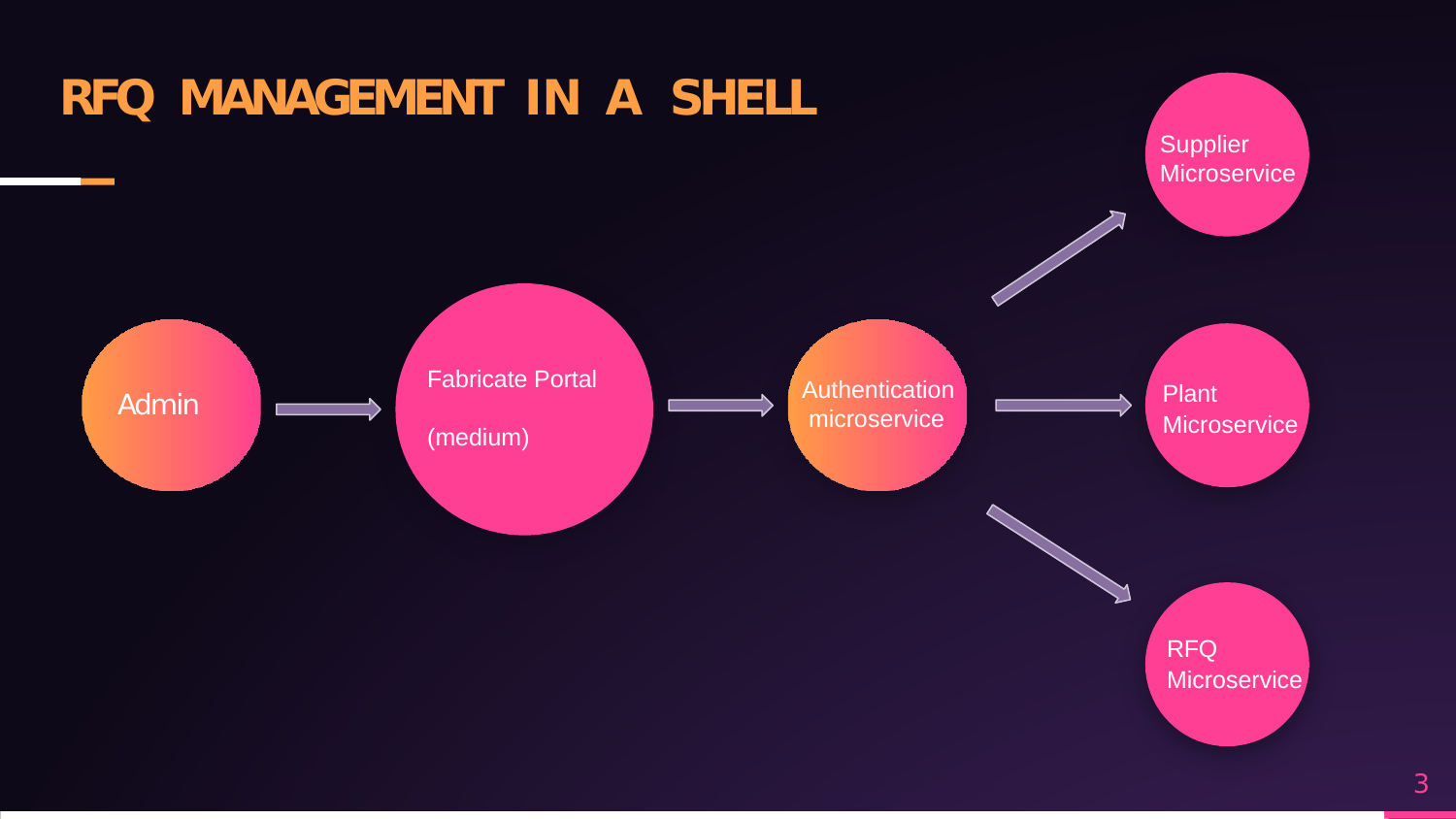

# RFQ   MANAGEMENT  I  N    A  SHELL

Supplier Microservice

Fabricate Portal
Authentication  microservice
Plant
Microservice
Admin

(medium)
RFQ
Microservice
3